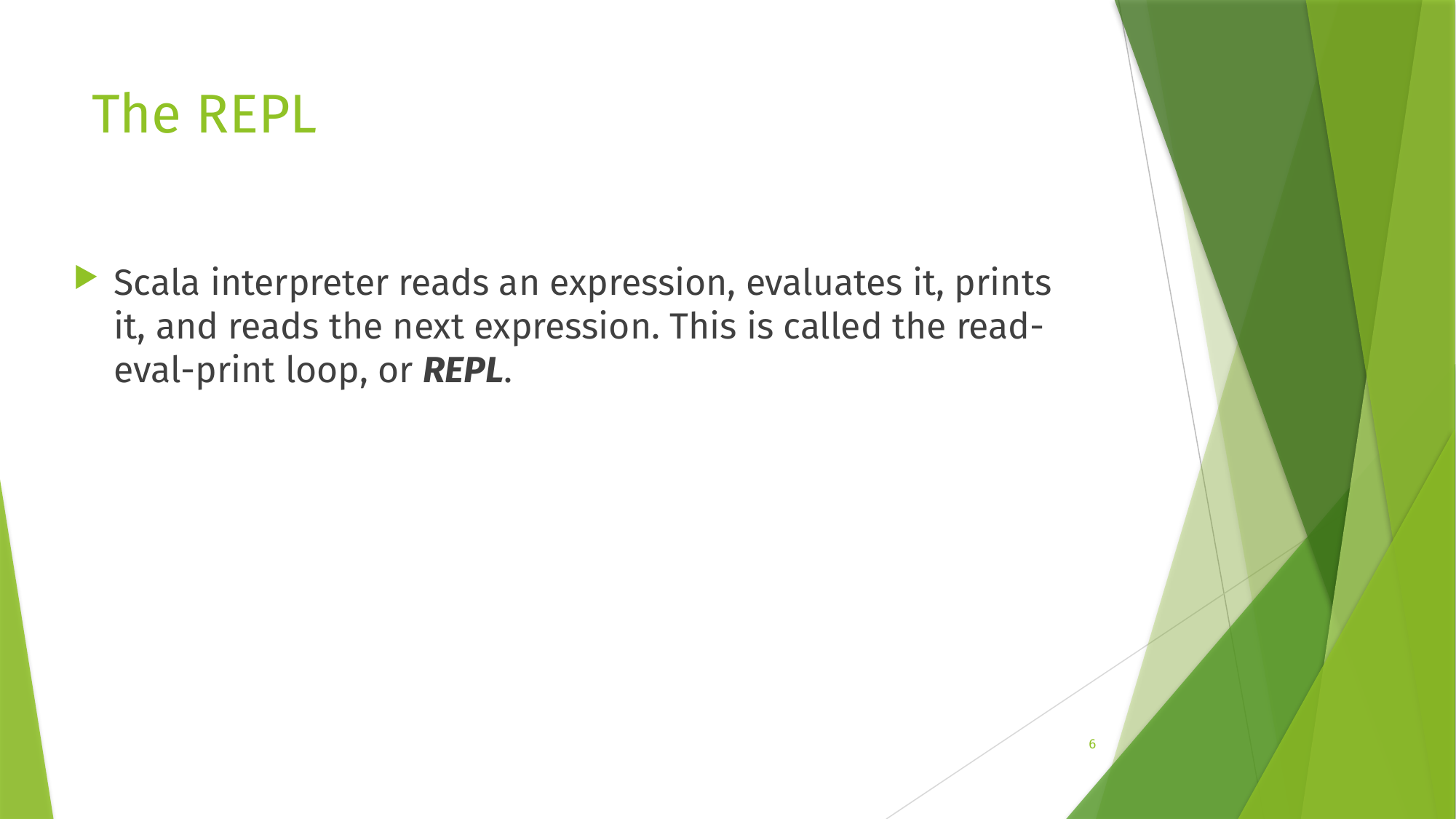

# The REPL
Scala interpreter reads an expression, evaluates it, prints it, and reads the next expression. This is called the read-eval-print loop, or REPL.

6